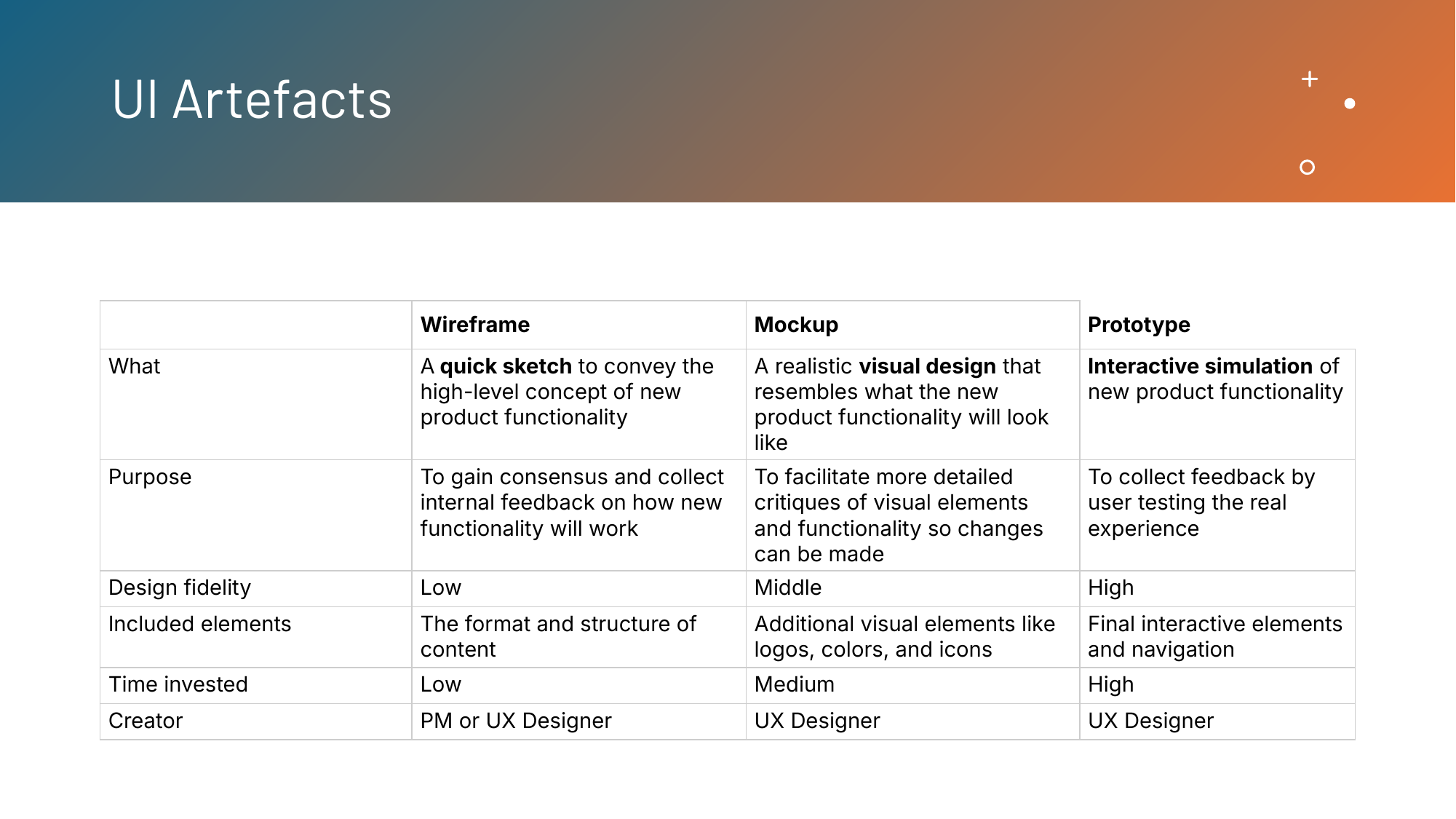

# UI Artefacts

|  | Wireframe | Mockup | Prototype |
| --- | --- | --- | --- |
| What | A quick sketch to convey the high-level concept of new product functionality | A realistic visual design that resembles what the new product functionality will look like | Interactive simulation of new product functionality |
| Purpose | To gain consensus and collect internal feedback on how new functionality will work | To facilitate more detailed critiques of visual elements and functionality so changes can be made | To collect feedback by user testing the real experience |
| Design fidelity | Low | Middle | High |
| Included elements | The format and structure of content | Additional visual elements like logos, colors, and icons | Final interactive elements and navigation |
| Time invested | Low | Medium | High |
| Creator | PM or UX Designer | UX Designer | UX Designer |